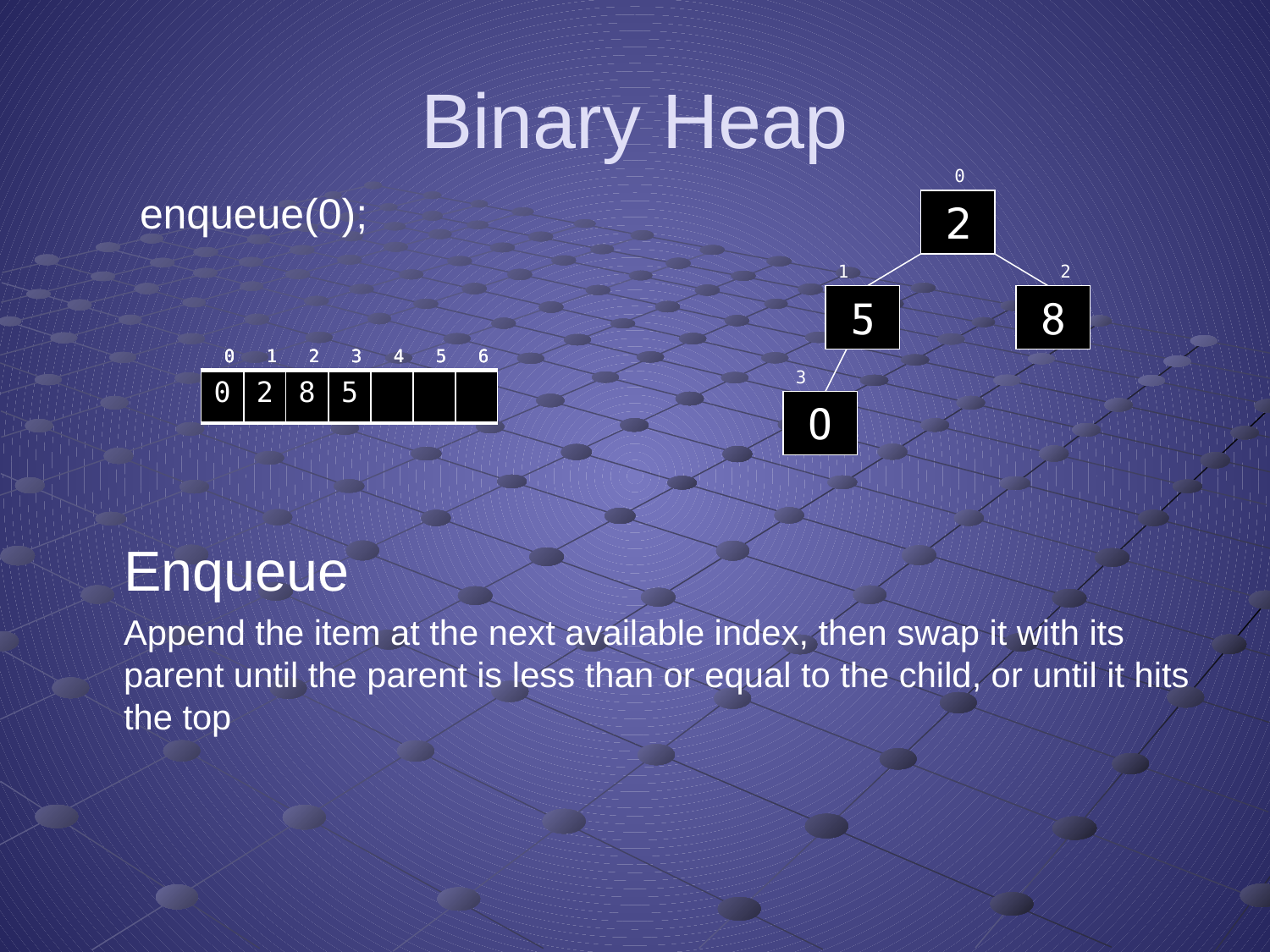

# Binary Heap
0
enqueue(0);
2
1

2
5
8
 0   1   2
 0   1   2   3   4   5   6
 0   1   2   3   4   5   6
 0   1   2   3   4   5   6

3
| 2 | 5 | 8 |
| --- | --- | --- |
| 2 | 5 | 8 | 0 |  |  |  |
| --- | --- | --- | --- | --- | --- | --- |
| 0 | 2 | 8 | 5 |  |  |  |
| --- | --- | --- | --- | --- | --- | --- |
0
	Enqueue
	Append the item at the next available index, then swap it with its parent until the parent is less than or equal to the child, or until it hits the top